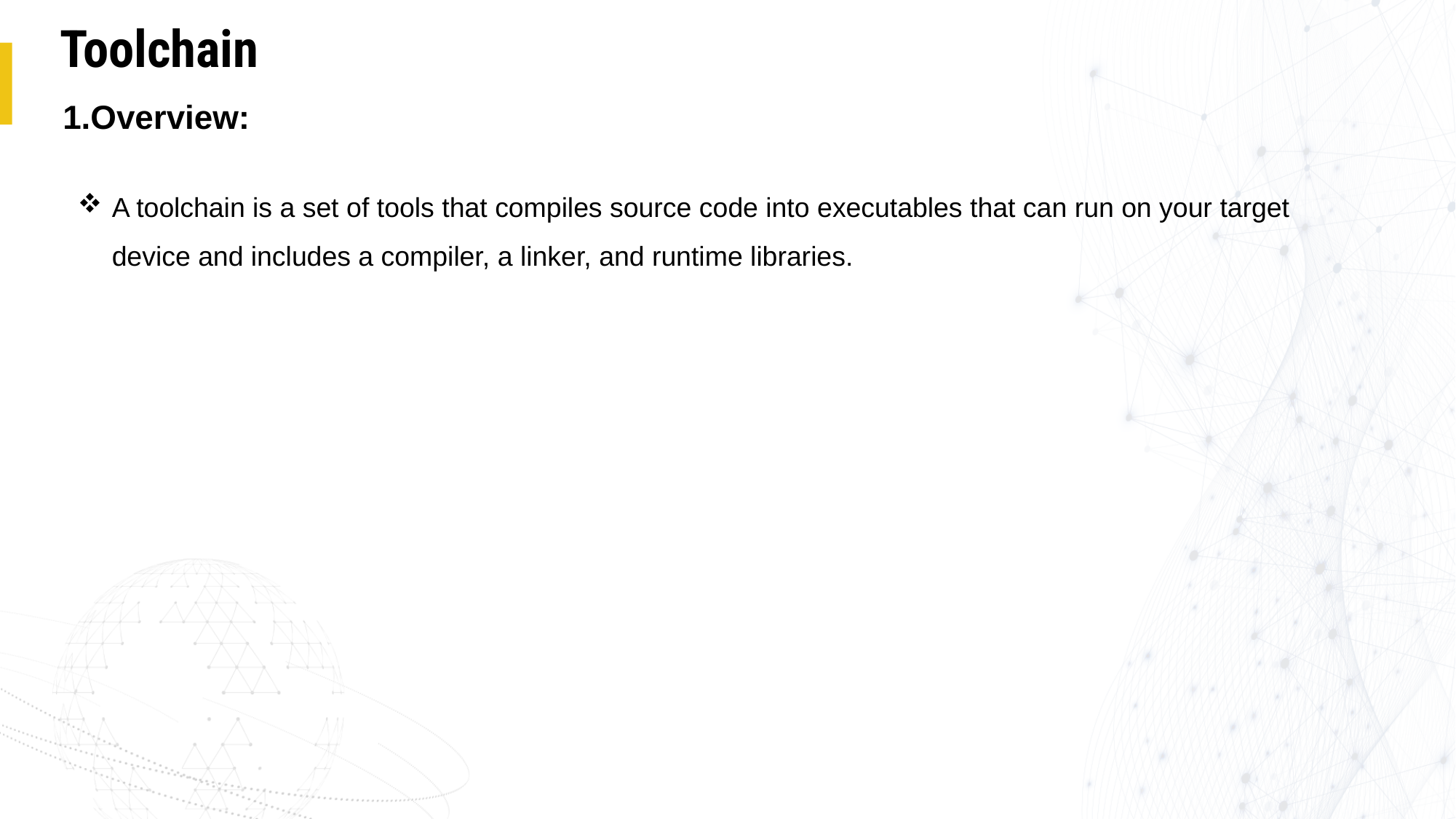

# Toolchain
1.Overview:
A toolchain is a set of tools that compiles source code into executables that can run on your target device and includes a compiler, a linker, and runtime libraries.